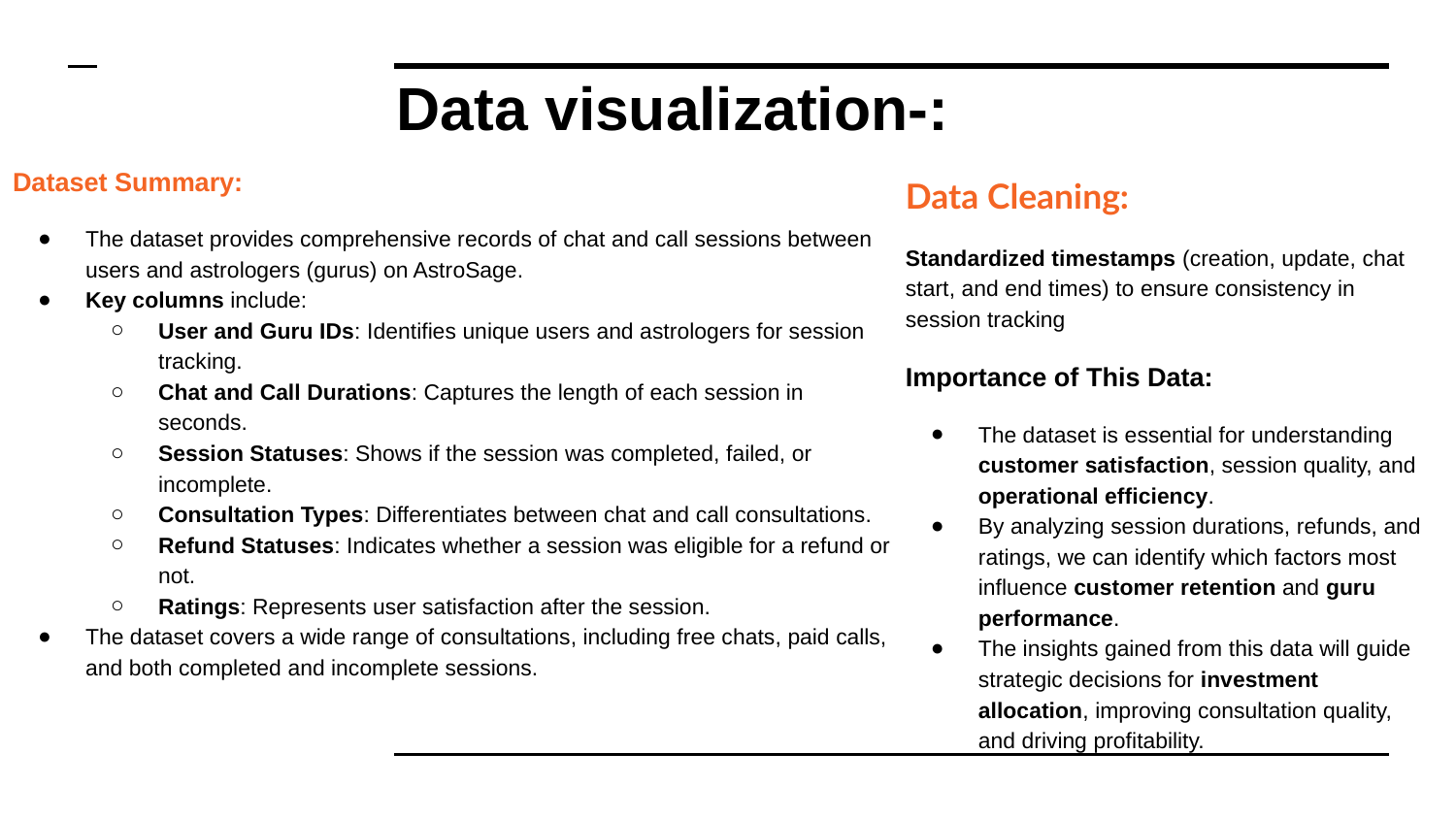

# Data visualization-:
Dataset Summary:
The dataset provides comprehensive records of chat and call sessions between users and astrologers (gurus) on AstroSage.
Key columns include:
User and Guru IDs: Identifies unique users and astrologers for session tracking.
Chat and Call Durations: Captures the length of each session in seconds.
Session Statuses: Shows if the session was completed, failed, or incomplete.
Consultation Types: Differentiates between chat and call consultations.
Refund Statuses: Indicates whether a session was eligible for a refund or not.
Ratings: Represents user satisfaction after the session.
The dataset covers a wide range of consultations, including free chats, paid calls, and both completed and incomplete sessions.

Data Cleaning:
Standardized timestamps (creation, update, chat start, and end times) to ensure consistency in session tracking
Importance of This Data:
The dataset is essential for understanding customer satisfaction, session quality, and operational efficiency.
By analyzing session durations, refunds, and ratings, we can identify which factors most influence customer retention and guru performance.
The insights gained from this data will guide strategic decisions for investment allocation, improving consultation quality, and driving profitability.